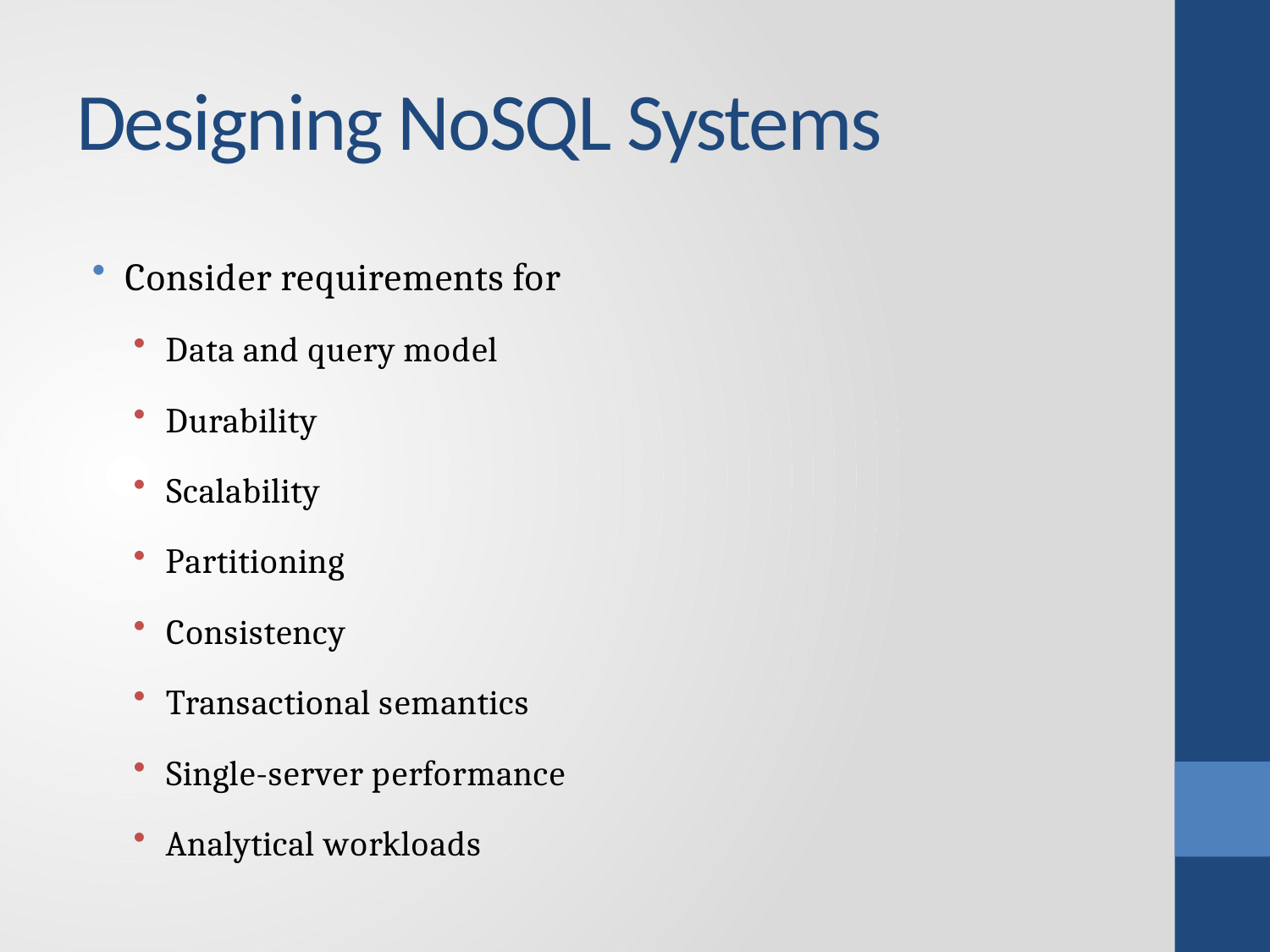

# Designing NoSQL Systems
Consider requirements for
Data and query model
Durability
Scalability
Partitioning
Consistency
Transactional semantics
Single-server performance
Analytical workloads